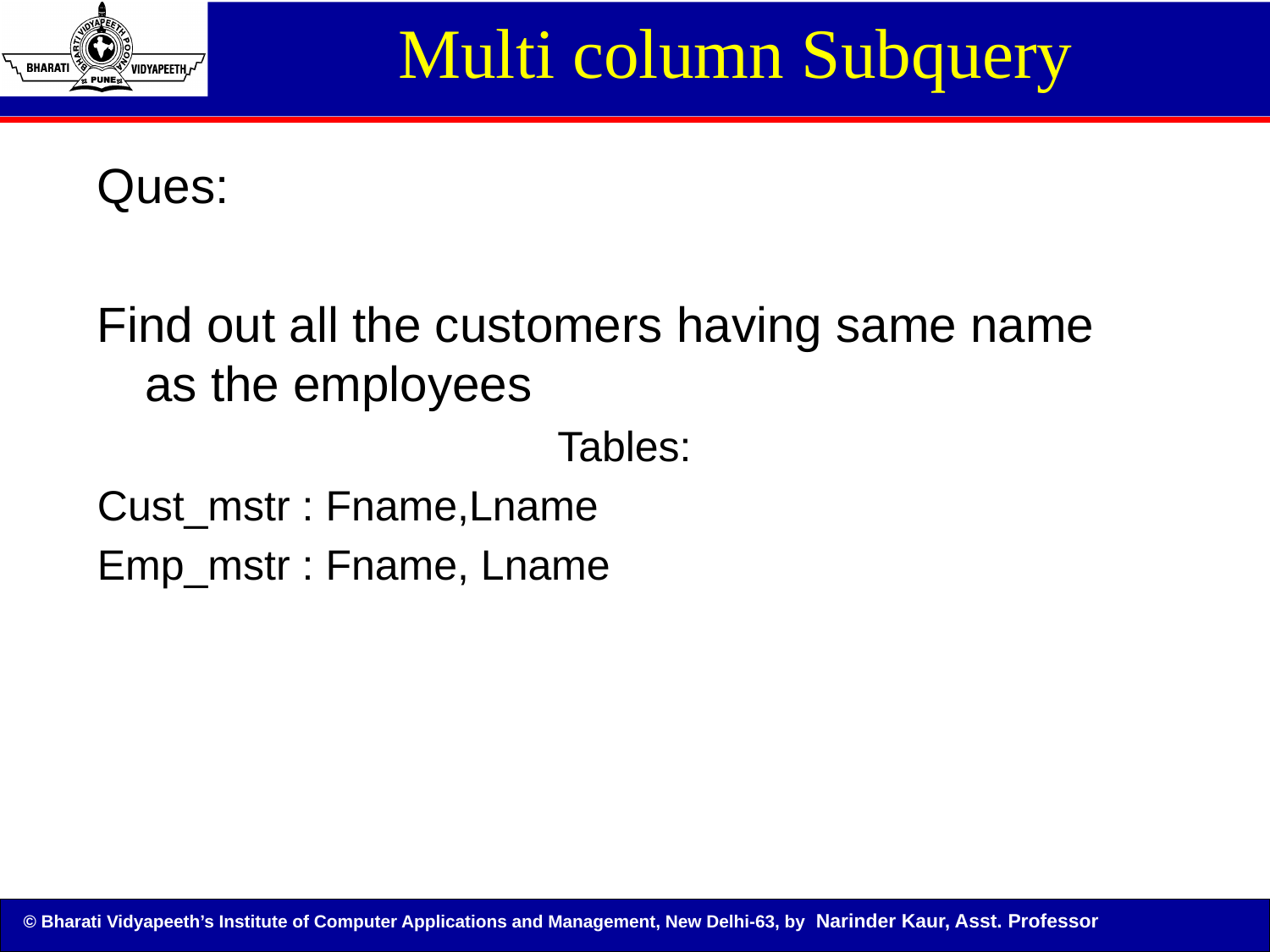

Multi column Subquery
Ques:

Find out all the customers having same name as the employees
Tables:
Cust_mstr : Fname,Lname
Emp_mstr : Fname, Lname